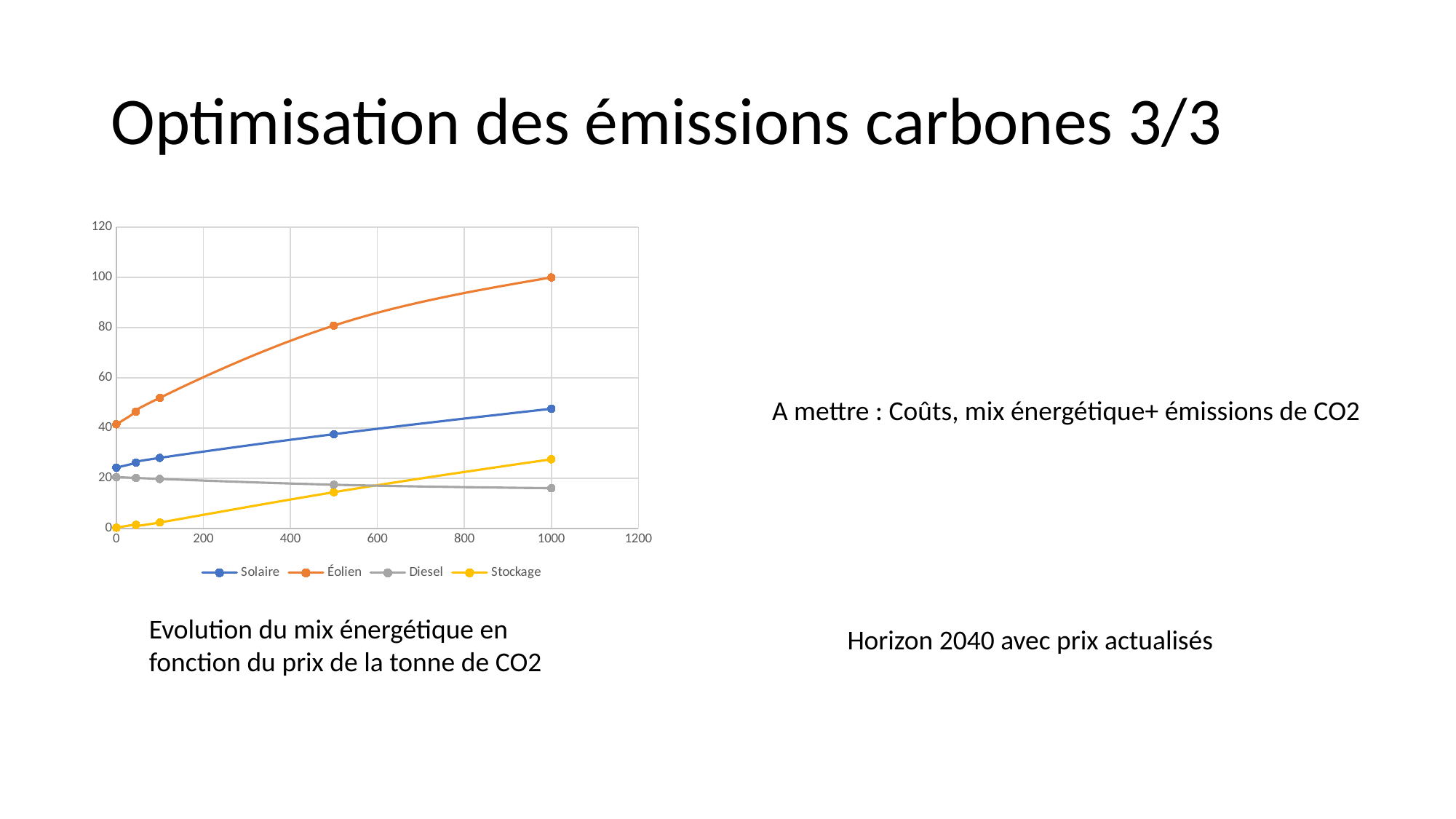

# Optimisation des émissions carbones 3/3

### Chart

| Category | Solaire | Éolien | Diesel | Stockage |
|---|---|---|---|---|
A mettre : Coûts, mix énergétique+ émissions de CO2
Evolution du mix énergétique en fonction du prix de la tonne de CO2
Horizon 2040 avec prix actualisés